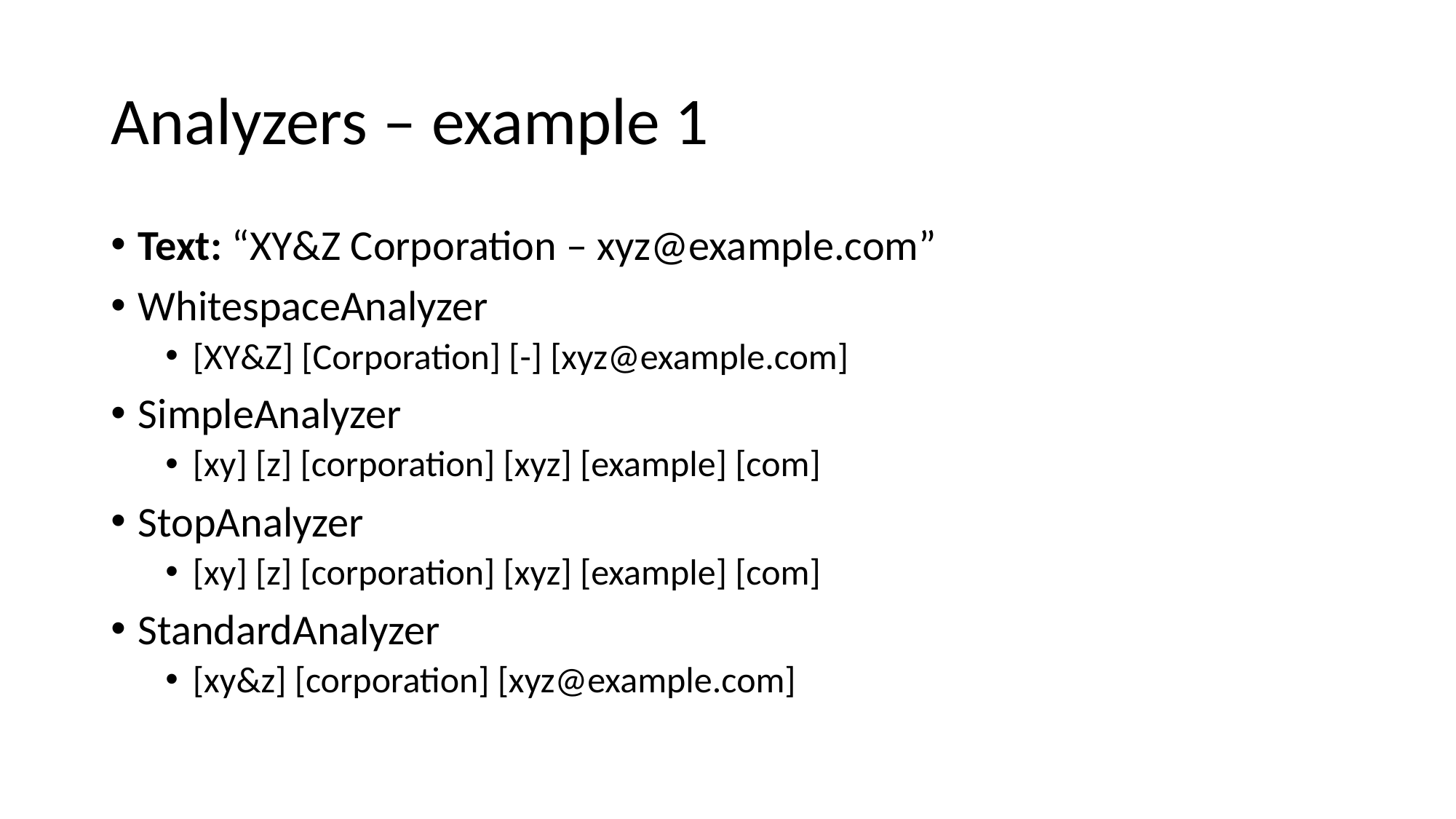

# Analyzers – example 1
Text: “XY&Z Corporation – xyz@example.com”
WhitespaceAnalyzer
[XY&Z] [Corporation] [-] [xyz@example.com]
SimpleAnalyzer
[xy] [z] [corporation] [xyz] [example] [com]
StopAnalyzer
[xy] [z] [corporation] [xyz] [example] [com]
StandardAnalyzer
[xy&z] [corporation] [xyz@example.com]